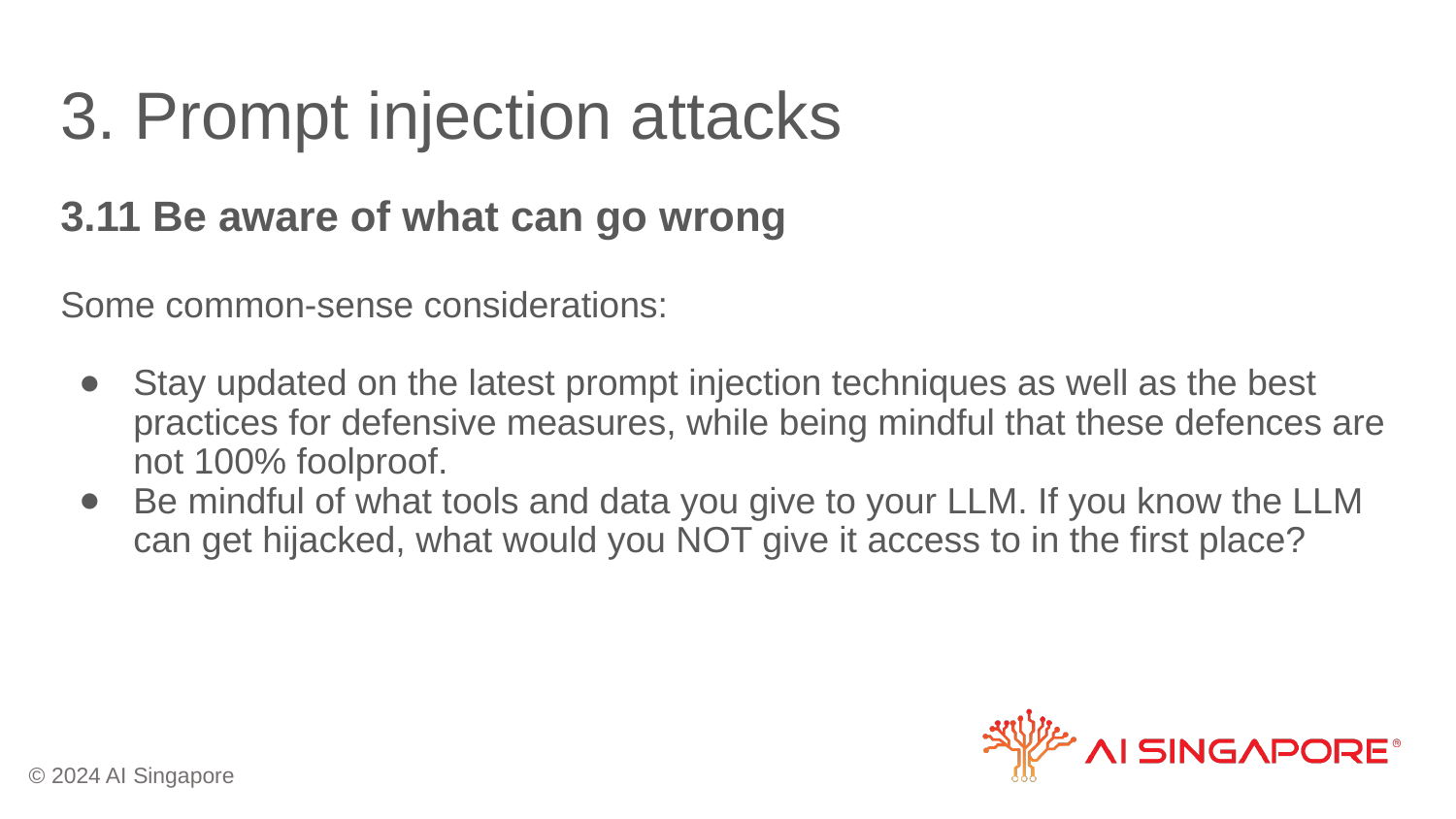

# 3. Prompt injection attacks
3.11 Be aware of what can go wrong

Some common-sense considerations:

Stay updated on the latest prompt injection techniques as well as the best practices for defensive measures, while being mindful that these defences are not 100% foolproof.
Be mindful of what tools and data you give to your LLM. If you know the LLM can get hijacked, what would you NOT give it access to in the first place?